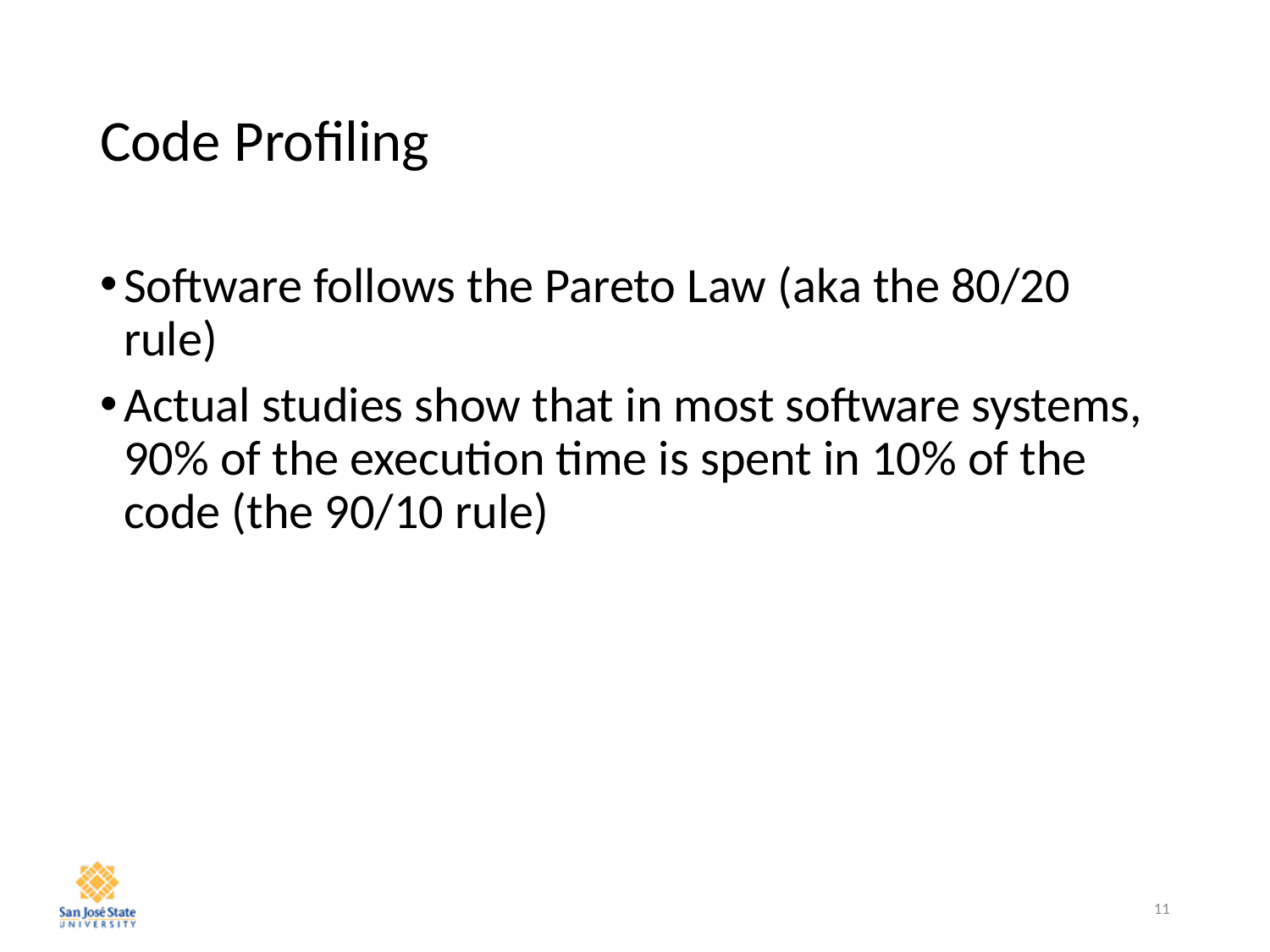

# Code Profiling
Software follows the Pareto Law (aka the 80/20 rule)
Actual studies show that in most software systems, 90% of the execution time is spent in 10% of the code (the 90/10 rule)
11